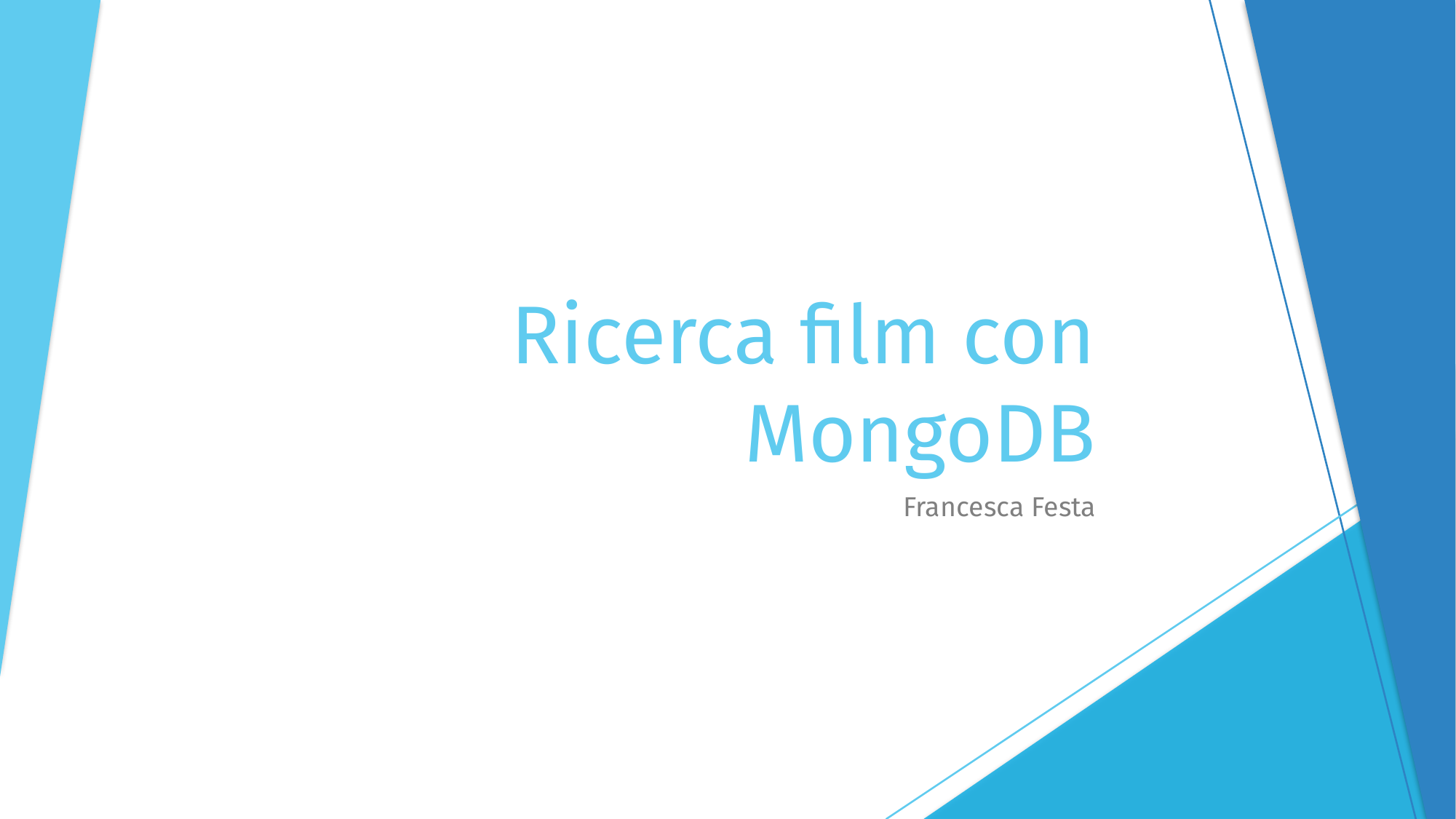

# Ricerca film con MongoDB

Francesca Festa